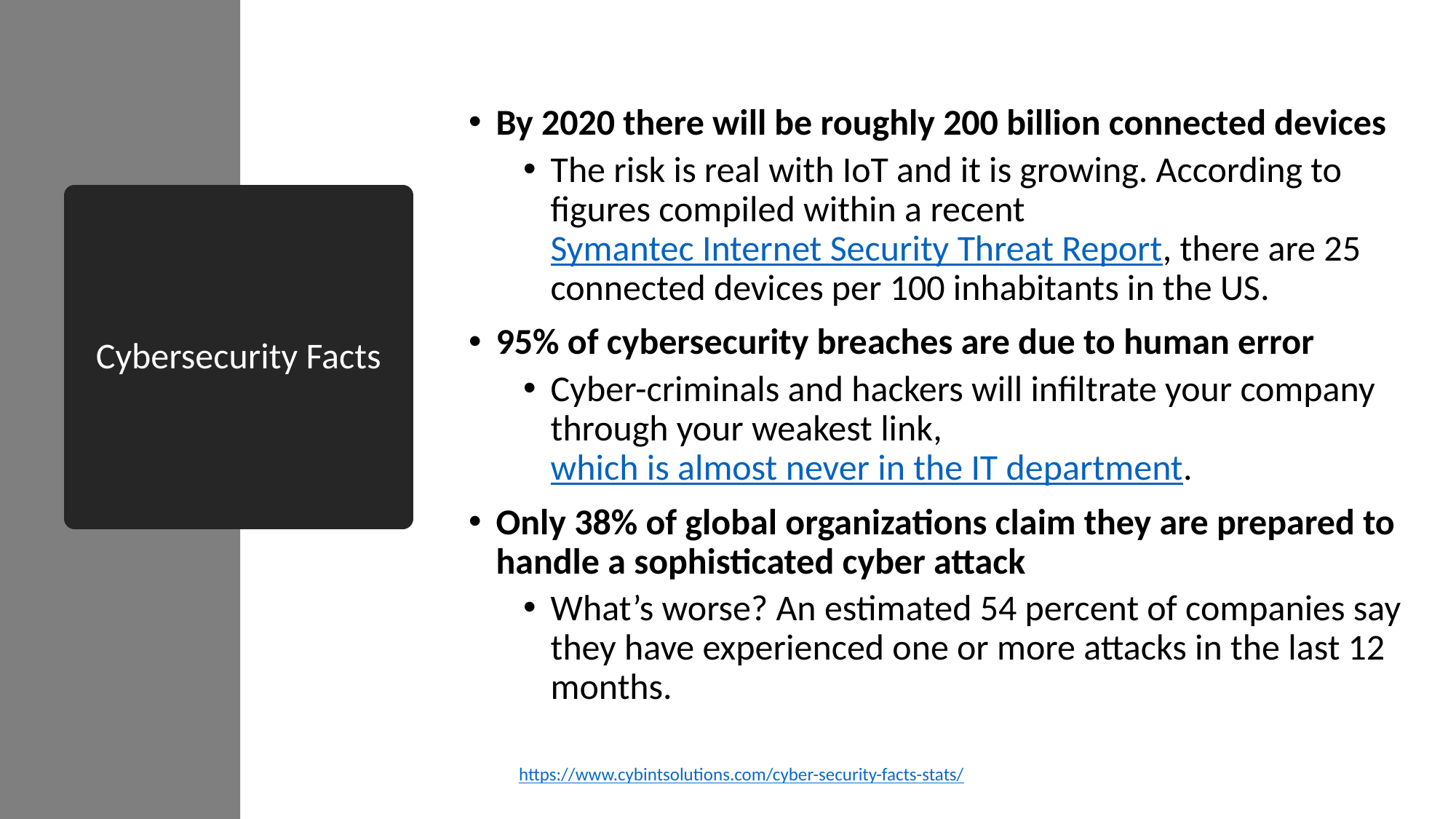

By 2020 there will be roughly 200 billion connected devices
The risk is real with IoT and it is growing. According to figures compiled within a recent Symantec Internet Security Threat Report, there are 25 connected devices per 100 inhabitants in the US.
95% of cybersecurity breaches are due to human error
Cyber-criminals and hackers will infiltrate your company through your weakest link, which is almost never in the IT department.
Only 38% of global organizations claim they are prepared to handle a sophisticated cyber attack
What’s worse? An estimated 54 percent of companies say they have experienced one or more attacks in the last 12 months.

# Cybersecurity Facts
https://www.cybintsolutions.com/cyber-security-facts-stats/